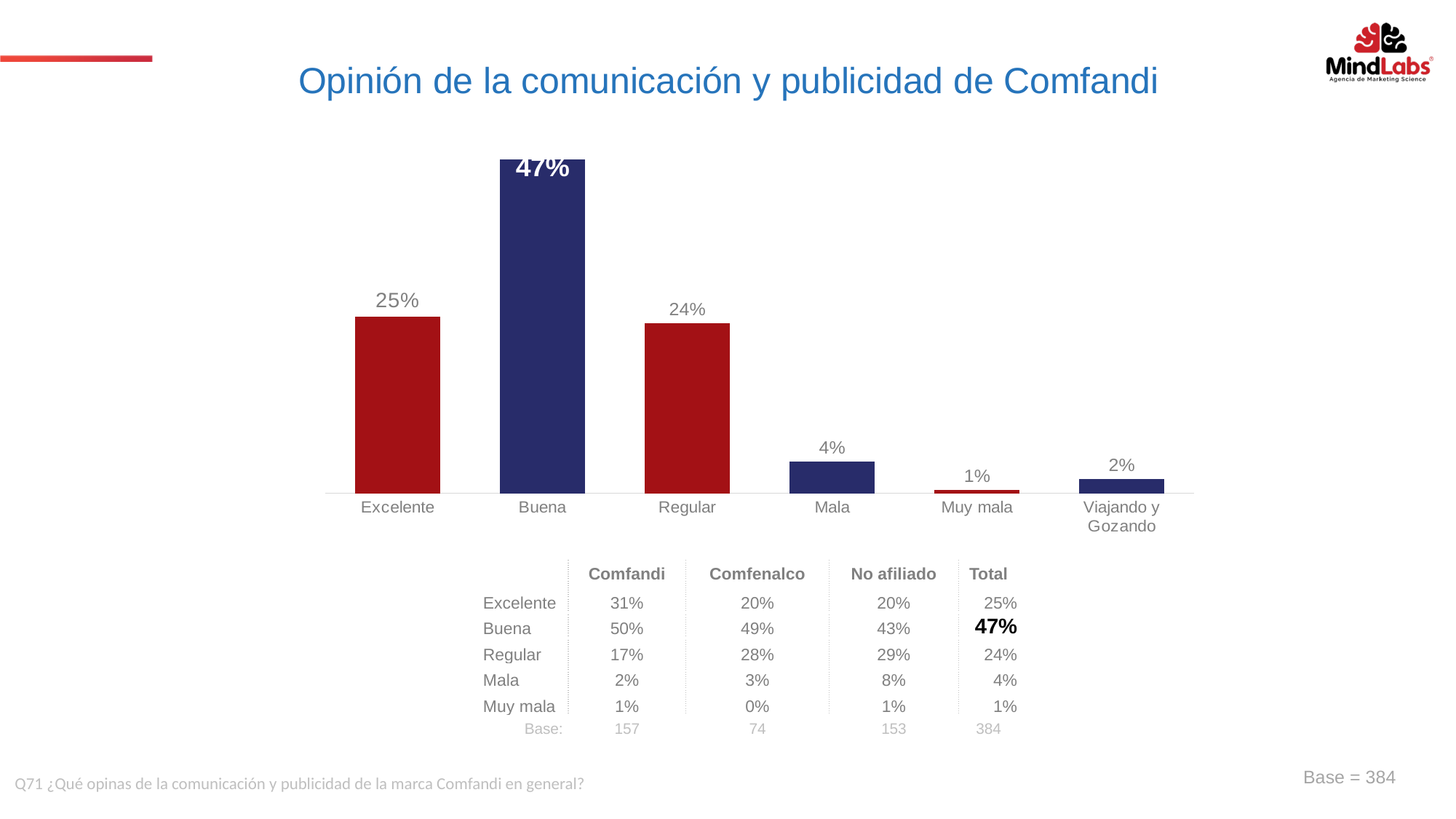

Opinión de la comunicación y publicidad de Comfandi

### Chart

| Category | Columna1 |
|---|---|
| Excelente | 0.247 |
| Buena | 0.466 |
| Regular | 0.237 |
| Mala | 0.044 |
| Muy mala | 0.005 |
| Viajando y Gozando | 0.02 |
|  | Comfandi | Comfenalco | No afiliado | Total |
| --- | --- | --- | --- | --- |
| Excelente | 31% | 20% | 20% | 25% |
| Buena | 50% | 49% | 43% | 47% |
| Regular | 17% | 28% | 29% | 24% |
| Mala | 2% | 3% | 8% | 4% |
| Muy mala | 1% | 0% | 1% | 1% |
| Base: | 157 | 74 | 153 | 384 |
Base = 384
Q71 ¿Qué opinas de la comunicación y publicidad de la marca Comfandi en general?